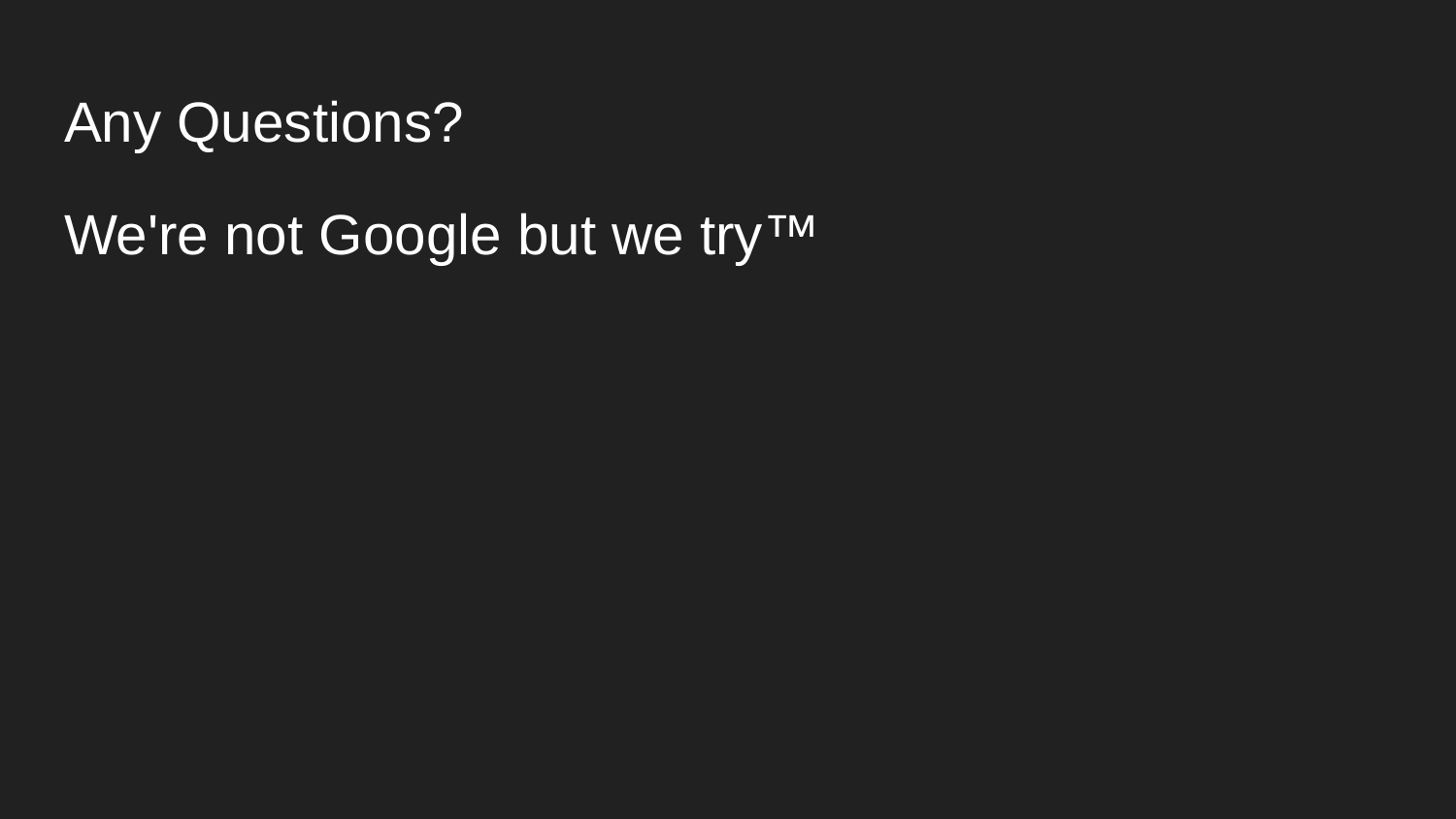

# Any Questions?
We're not Google but we try™